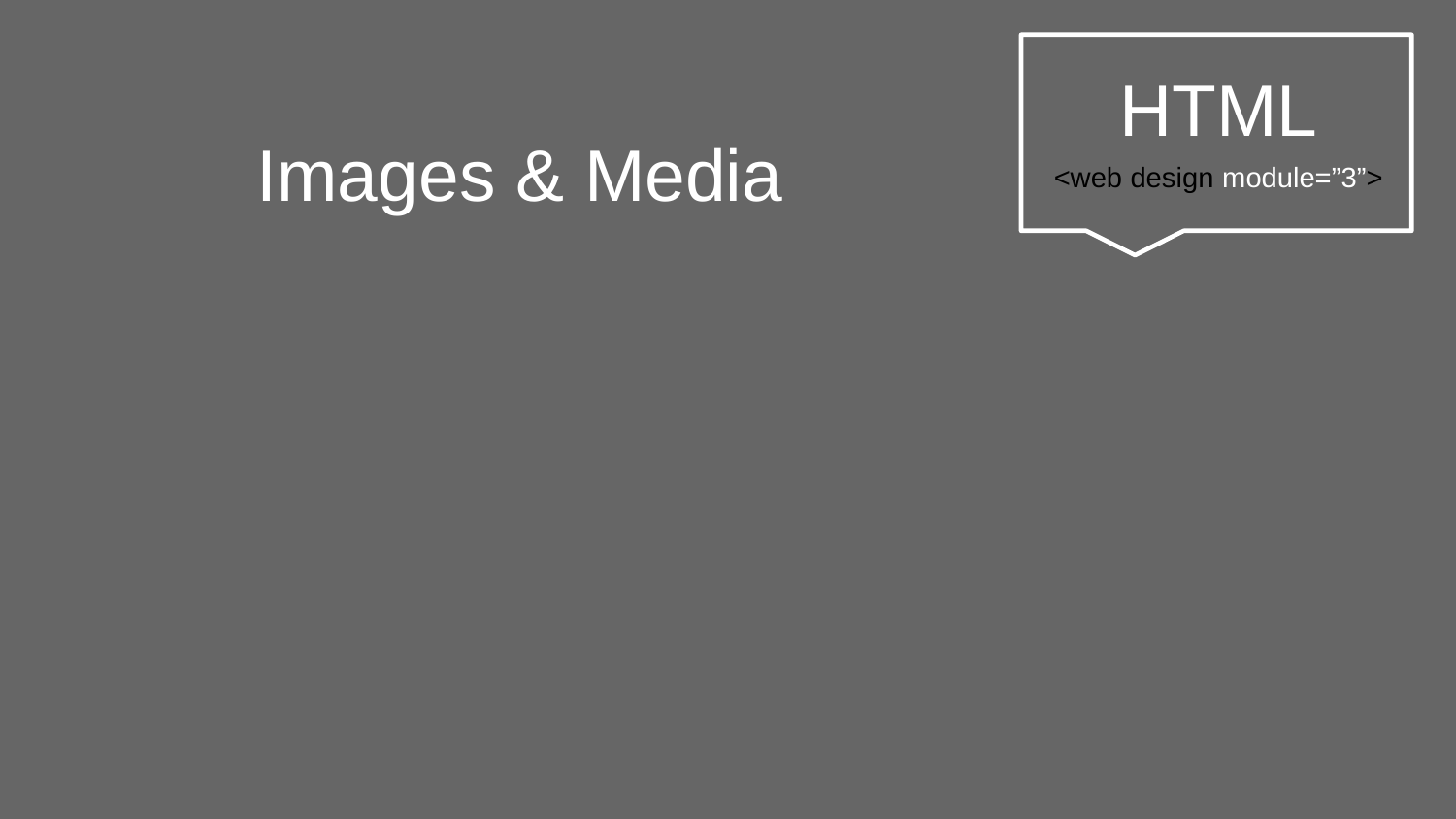

Images & Media

HTML
<web design module=”3”>